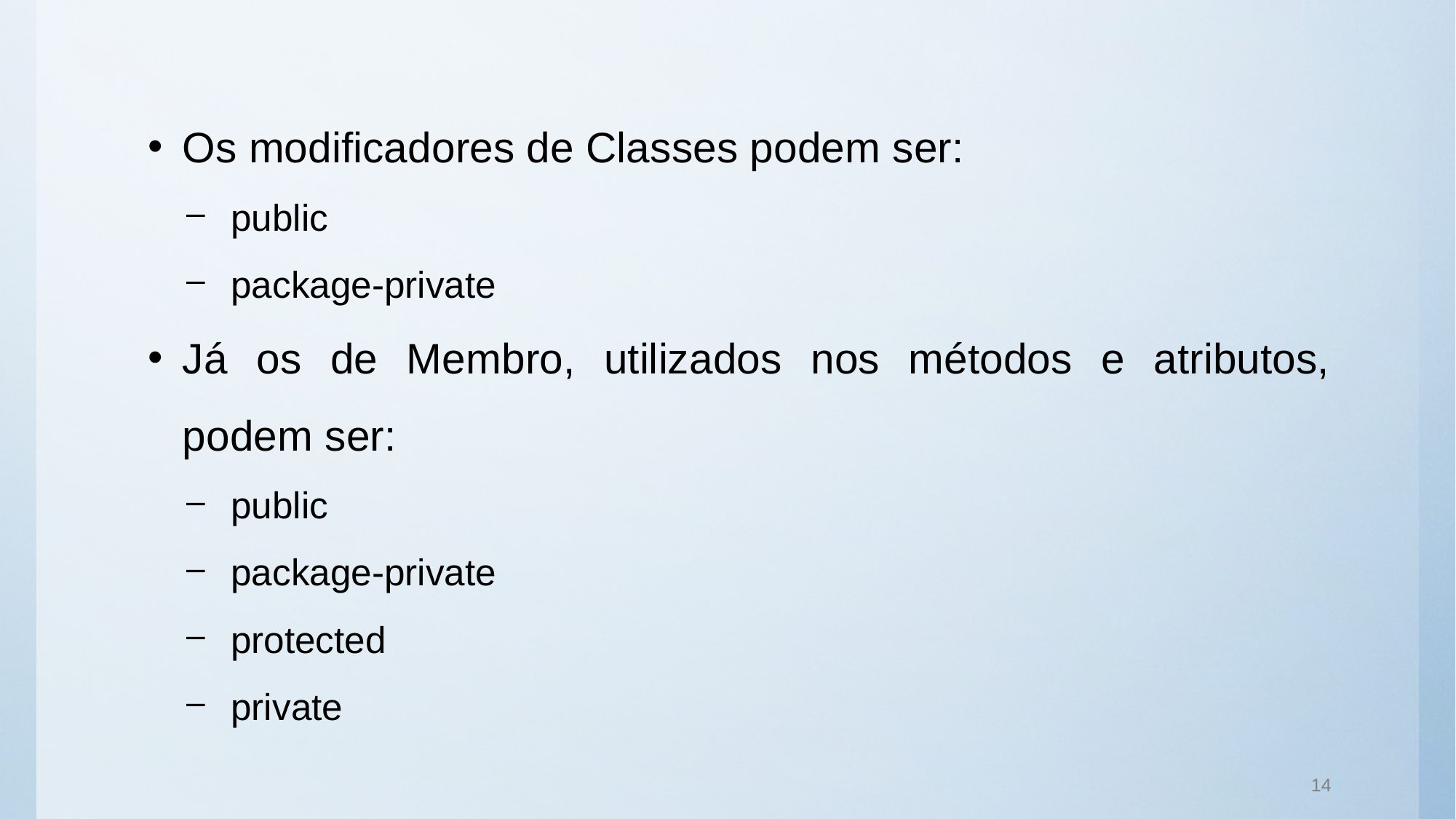

Os modificadores de Classes podem ser:
public
package-private
Já os de Membro, utilizados nos métodos e atributos, podem ser:
public
package-private
protected
private
14